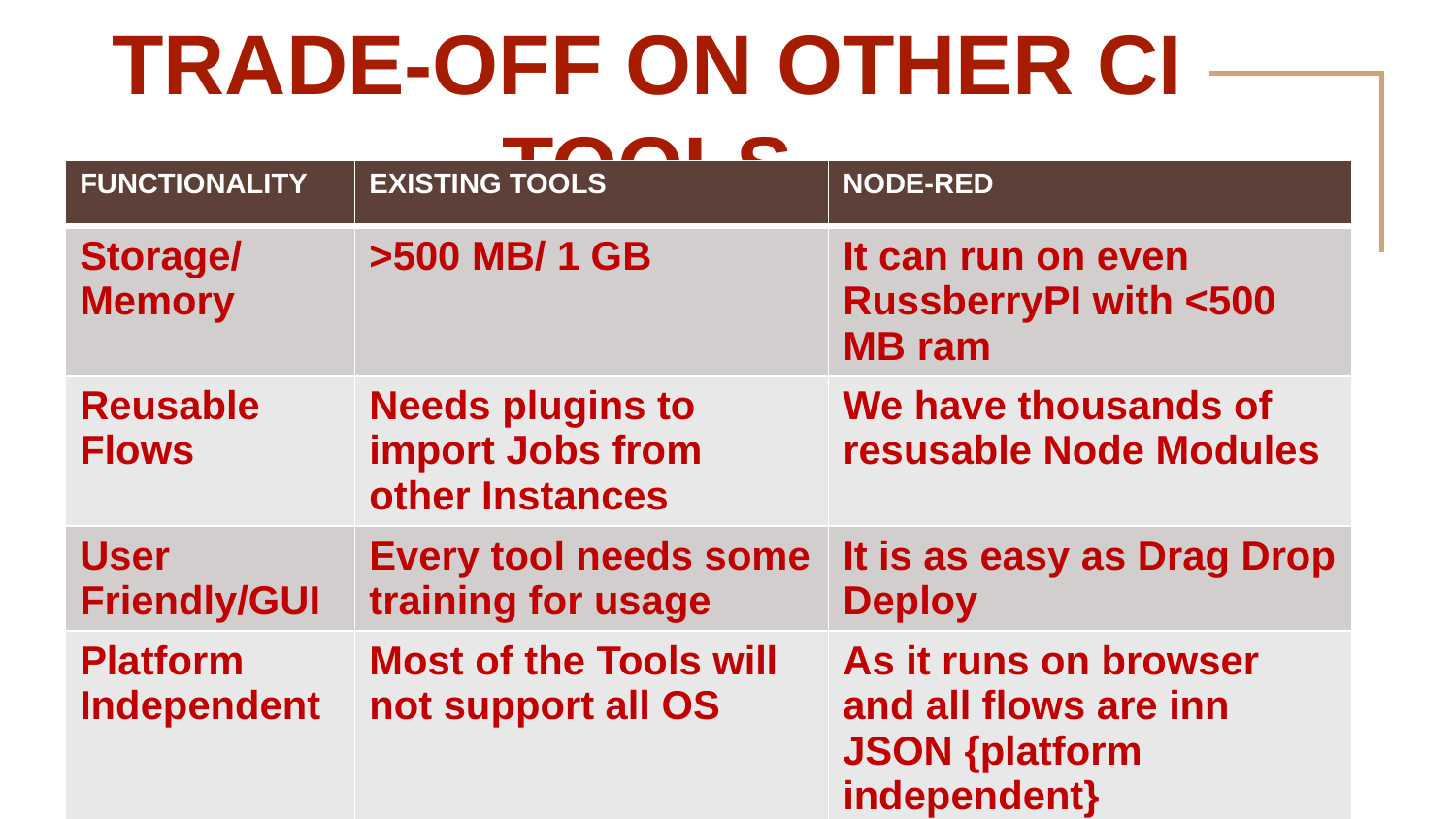

# TRADE-OFF ON OTHER CI TOOLS
| FUNCTIONALITY | EXISTING TOOLS | NODE-RED |
| --- | --- | --- |
| Storage/Memory | >500 MB/ 1 GB | It can run on even RussberryPI with <500 MB ram |
| Reusable Flows | Needs plugins to import Jobs from other Instances | We have thousands of resusable Node Modules |
| User Friendly/GUI | Every tool needs some training for usage | It is as easy as Drag Drop Deploy |
| Platform Independent | Most of the Tools will not support all OS | As it runs on browser and all flows are inn JSON {platform independent} |
| Scalability | Cumbersome process | Easily adaptable to CLOUD/DOCKERS |
| Versioning | Manual Integration | Inbuilt feature for SourceControl |